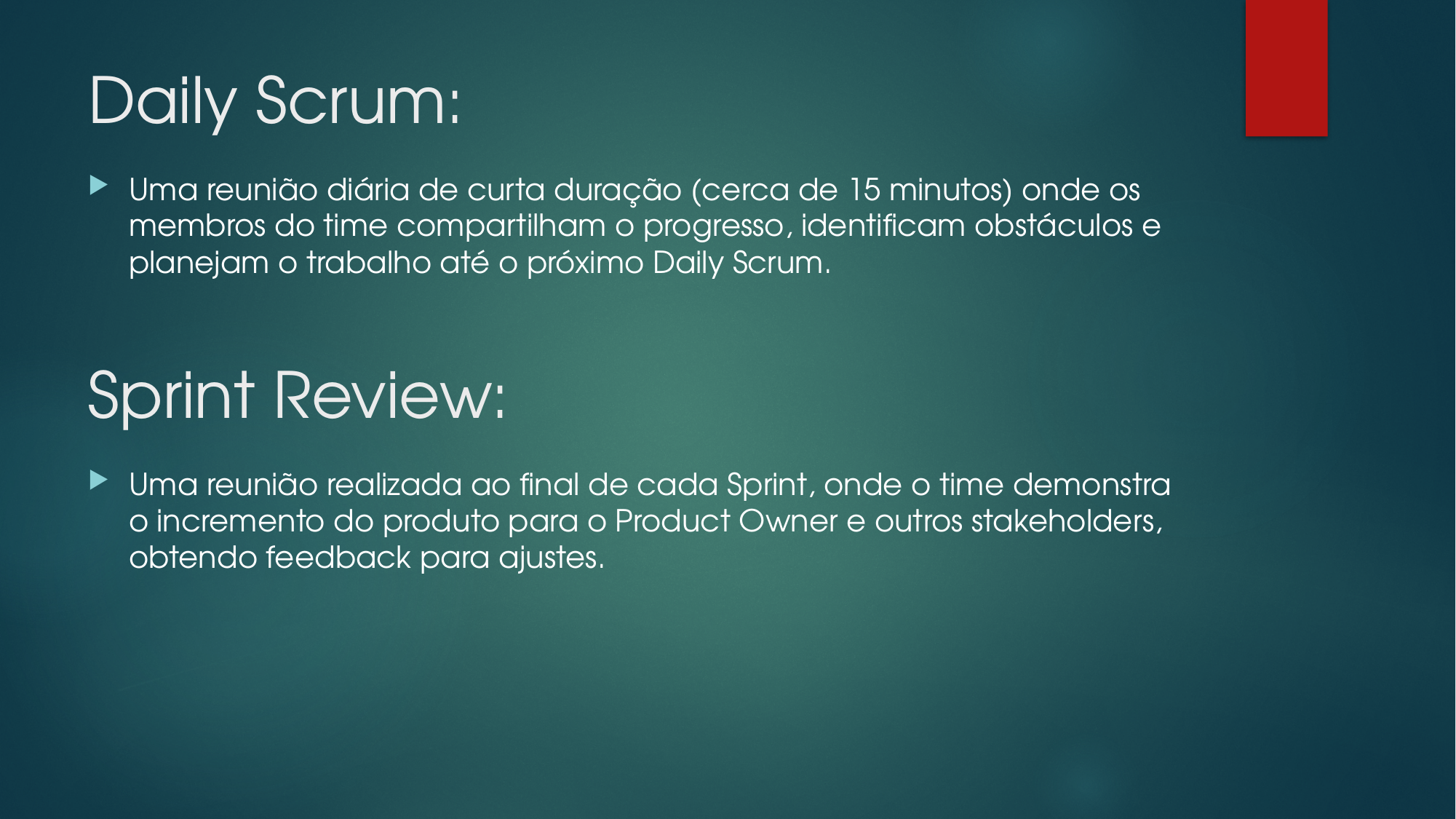

# Daily Scrum:
Uma reunião diária de curta duração (cerca de 15 minutos) onde os membros do time compartilham o progresso, identificam obstáculos e planejam o trabalho até o próximo Daily Scrum.

Sprint Review:
Uma reunião realizada ao final de cada Sprint, onde o time demonstra o incremento do produto para o Product Owner e outros stakeholders, obtendo feedback para ajustes.